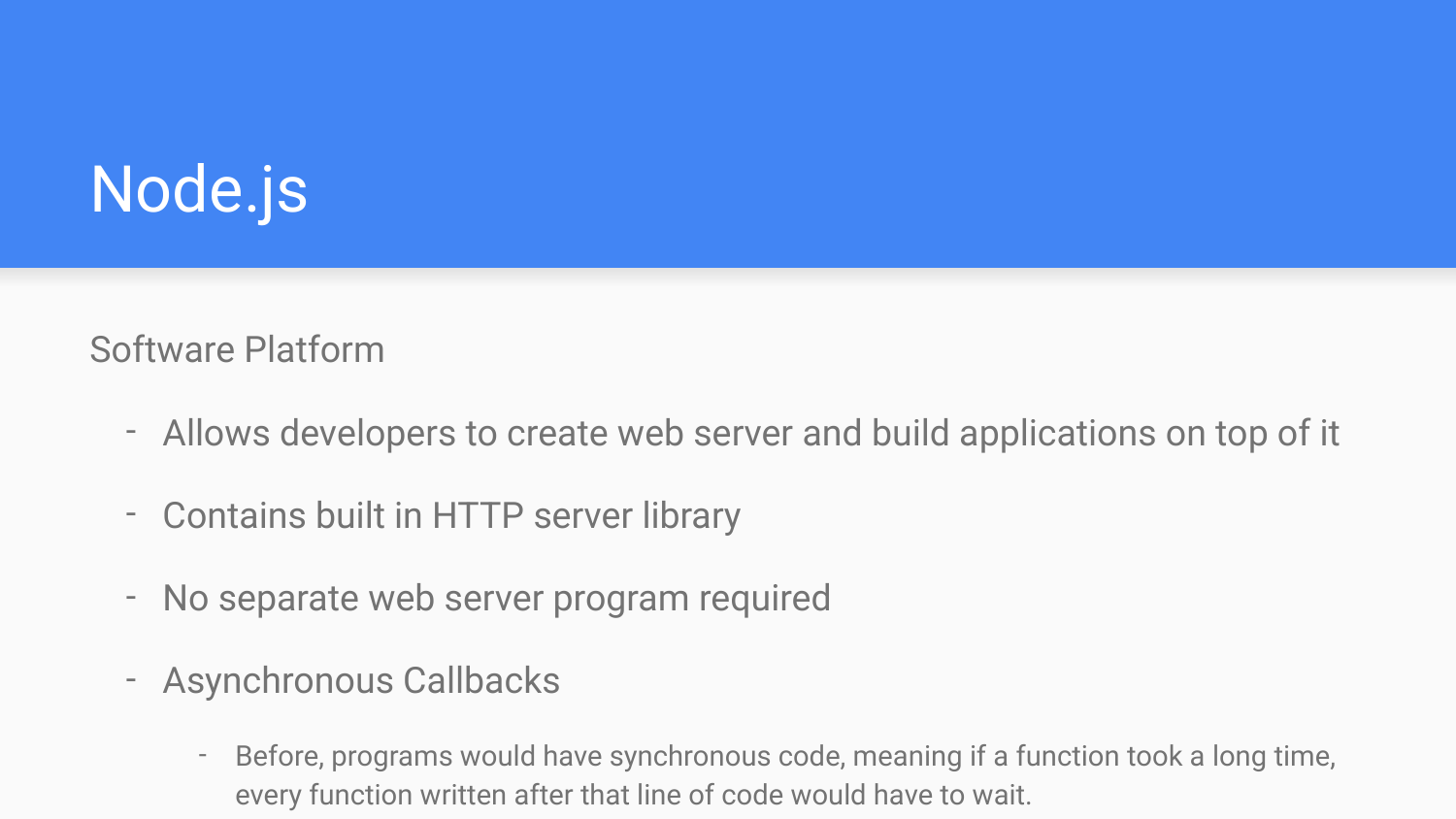

# Node.js
Software Platform
Allows developers to create web server and build applications on top of it
Contains built in HTTP server library
No separate web server program required
Asynchronous Callbacks
Before, programs would have synchronous code, meaning if a function took a long time, every function written after that line of code would have to wait.
With Node.js, “blocks” are prevented.
If a function is taking a long time, the program will move to other lines of code below, without the initial function actually finishing.